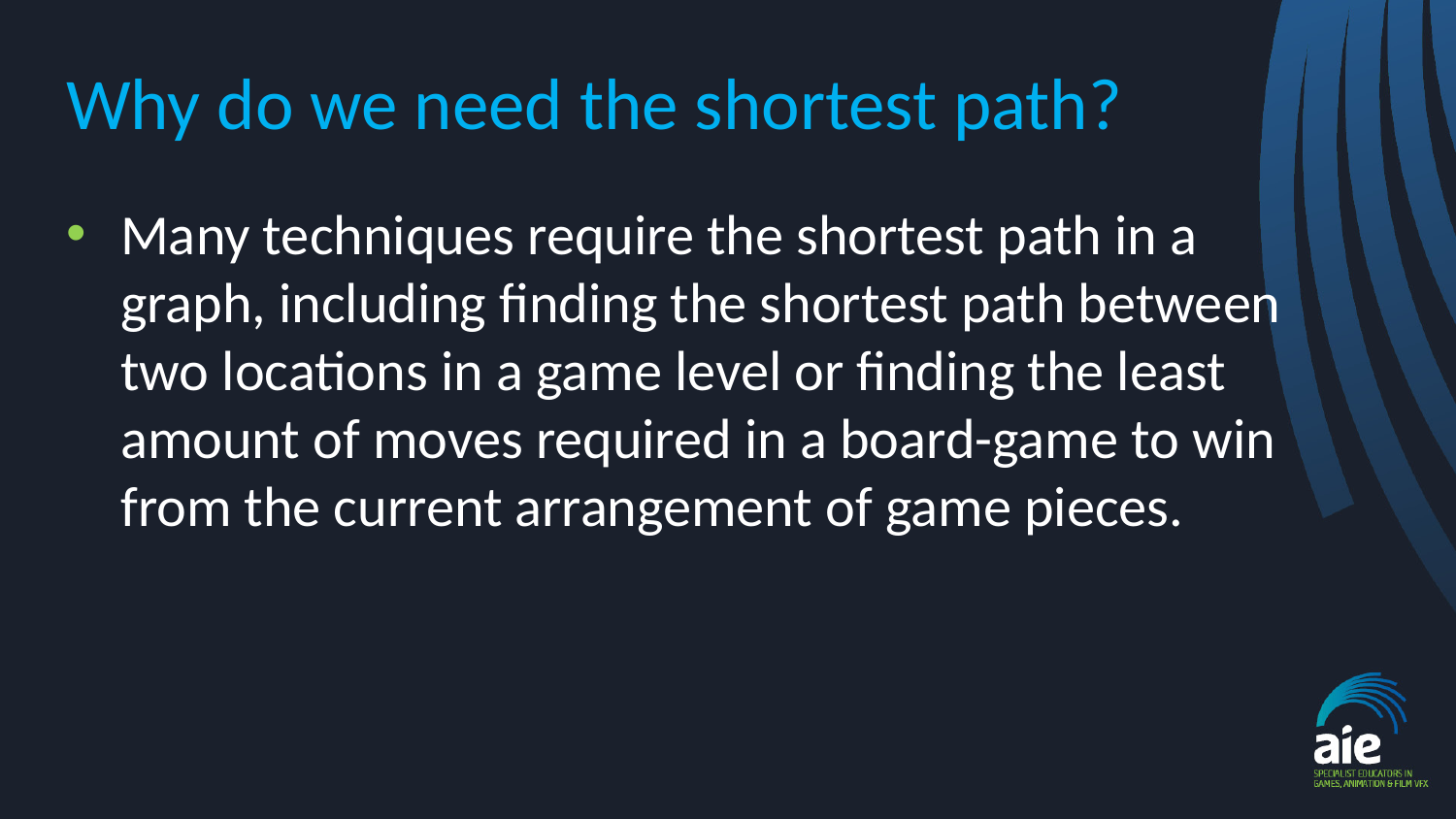

# Why do we need the shortest path?
Many techniques require the shortest path in a graph, including finding the shortest path between two locations in a game level or finding the least amount of moves required in a board-game to win from the current arrangement of game pieces.